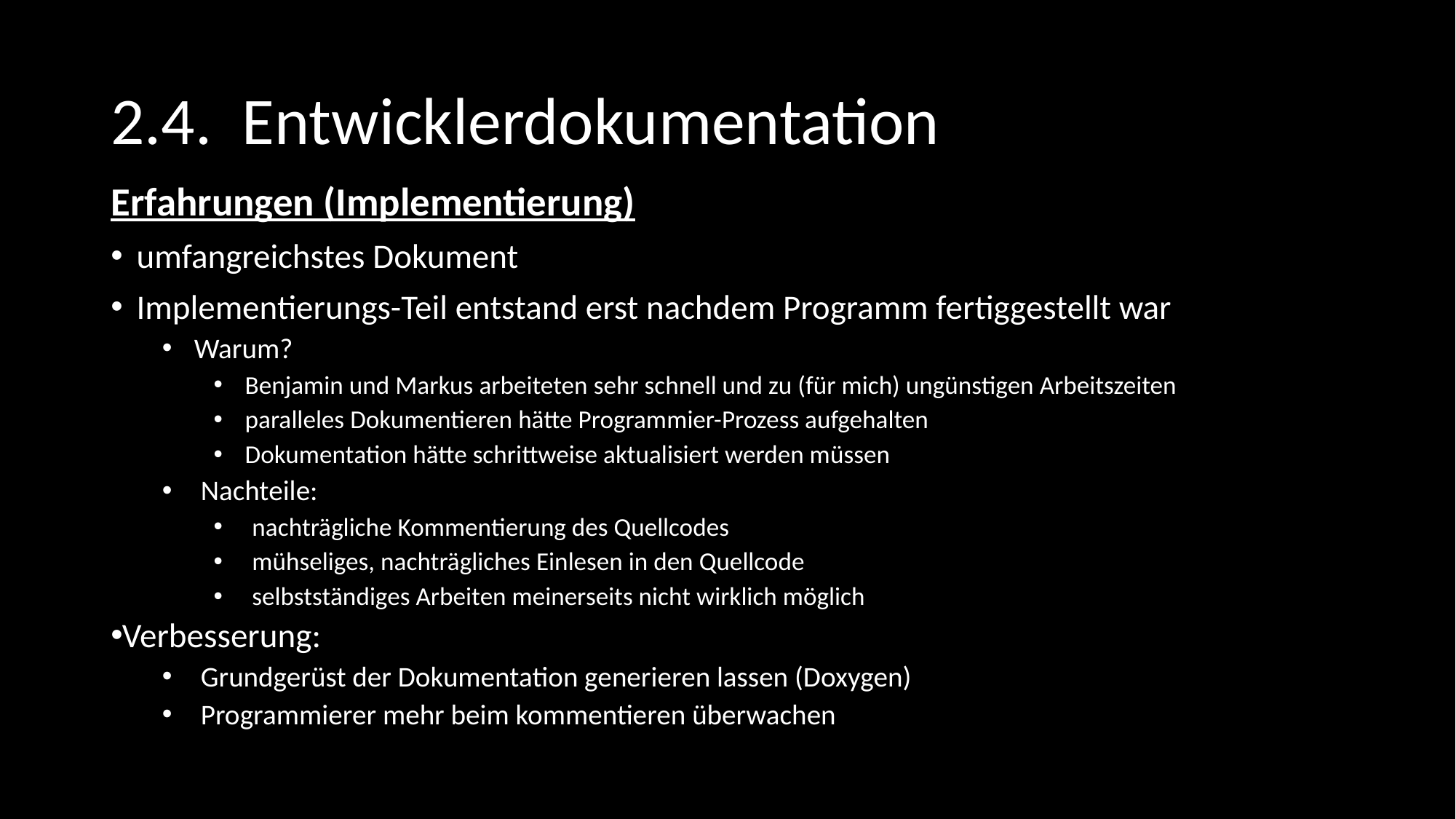

# 2.4.  Entwicklerdokumentation
Erfahrungen (Implementierung)
umfangreichstes Dokument
Implementierungs-Teil entstand erst nachdem Programm fertiggestellt war
 Warum?
 Benjamin und Markus arbeiteten sehr schnell und zu (für mich) ungünstigen Arbeitszeiten
 paralleles Dokumentieren hätte Programmier-Prozess aufgehalten
 Dokumentation hätte schrittweise aktualisiert werden müssen
Nachteile:
nachträgliche Kommentierung des Quellcodes
mühseliges, nachträgliches Einlesen in den Quellcode
selbstständiges Arbeiten meinerseits nicht wirklich möglich
Verbesserung:
Grundgerüst der Dokumentation generieren lassen (Doxygen)
Programmierer mehr beim kommentieren überwachen